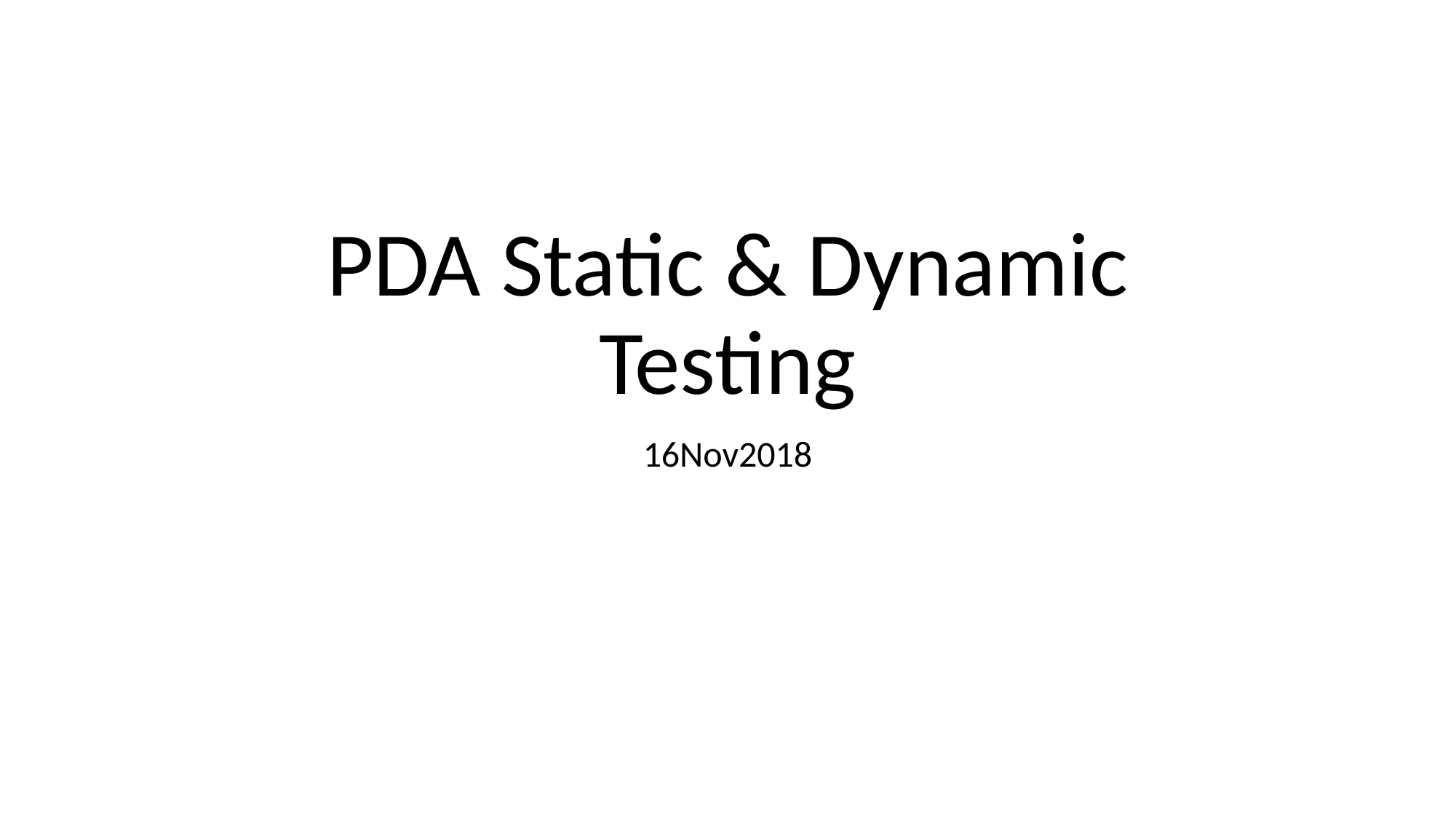

# PDA Static & Dynamic Testing
16Nov2018